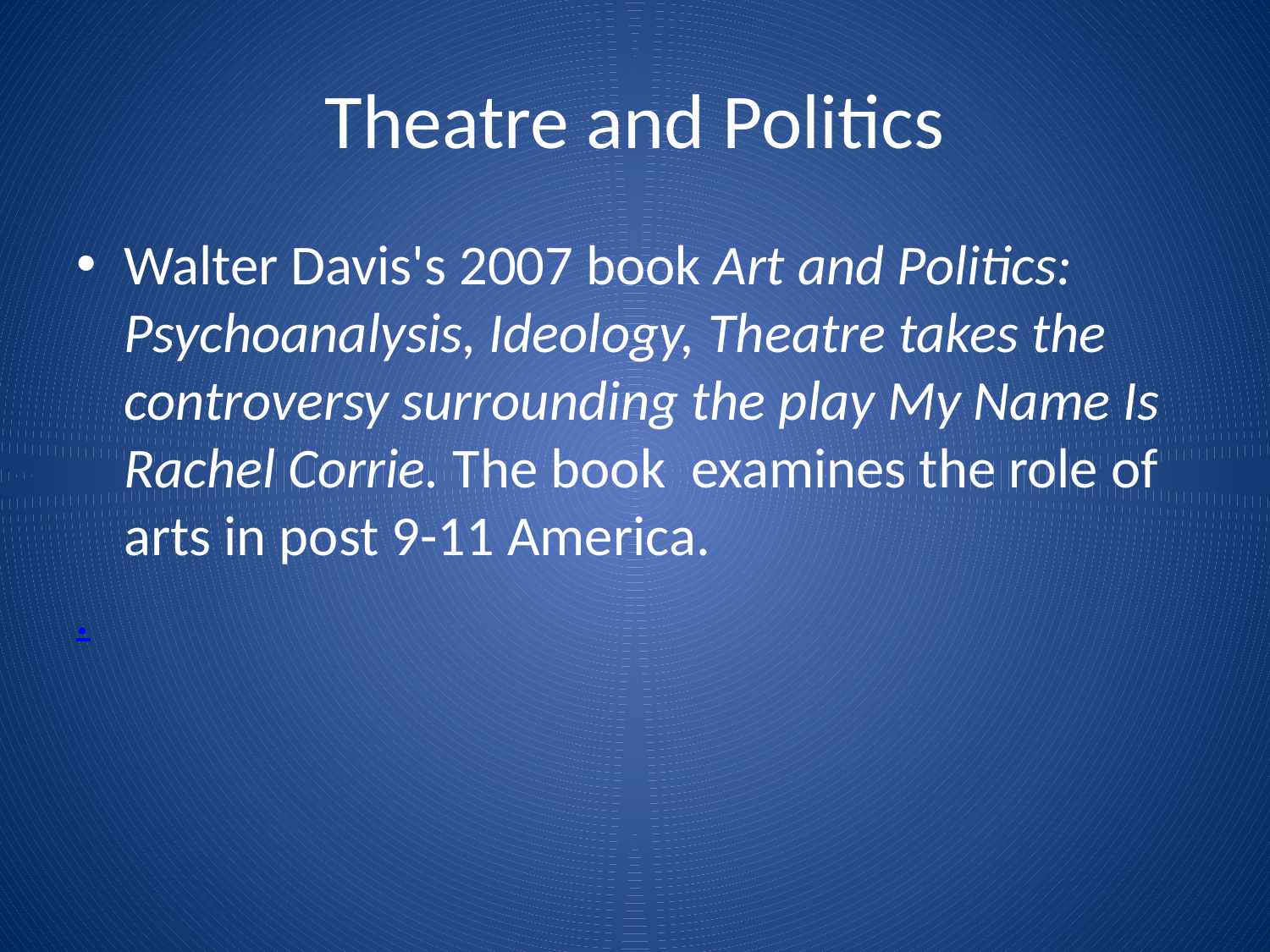

# Theatre and Politics
Walter Davis's 2007 book Art and Politics: Psychoanalysis, Ideology, Theatre takes the controversy surrounding the play My Name Is Rachel Corrie. The book  examines the role of arts in post 9-11 America.
.